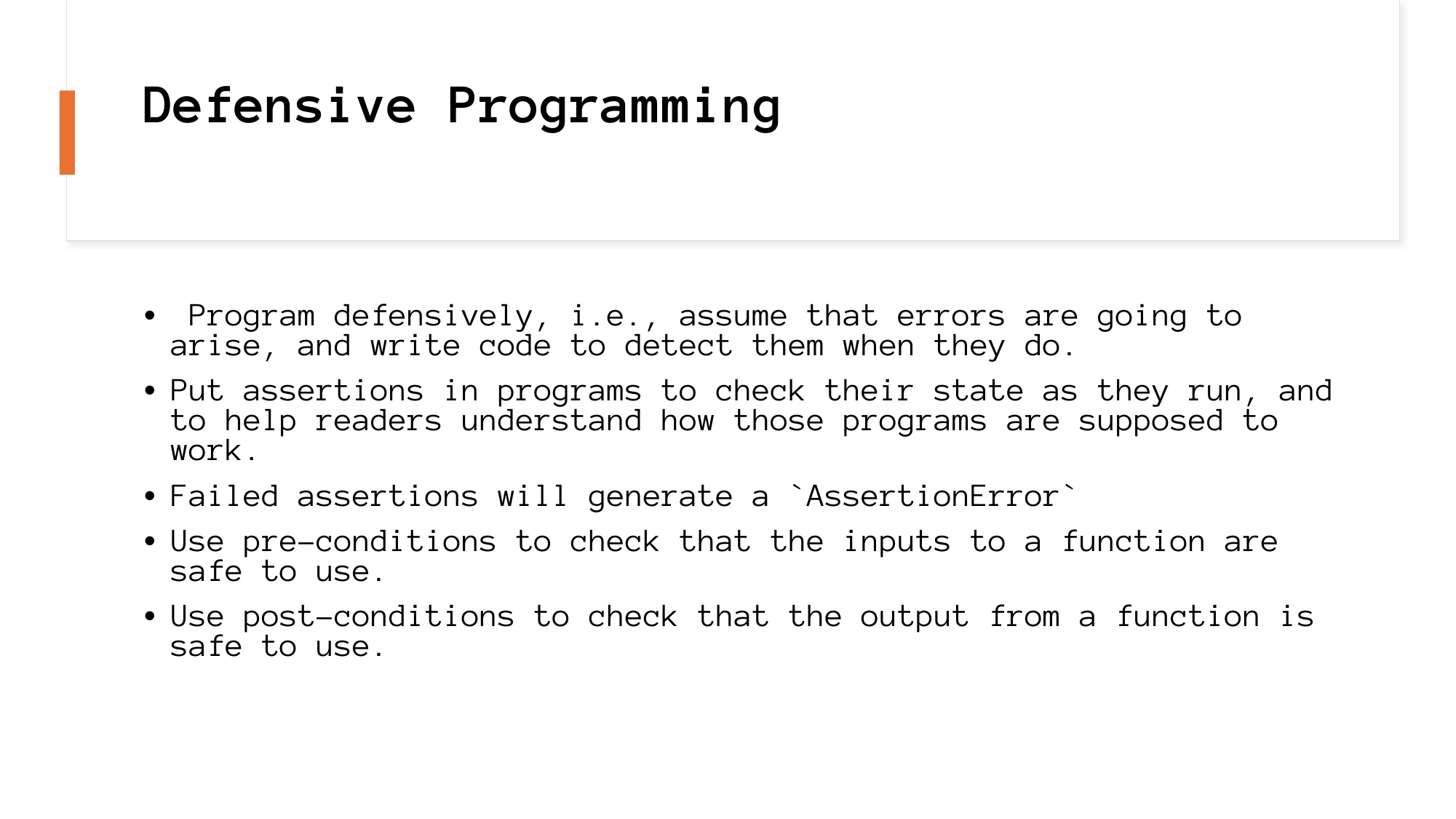

# Defensive Programming

 Program defensively, i.e., assume that errors are going to arise, and write code to detect them when they do.
Put assertions in programs to check their state as they run, and to help readers understand how those programs are supposed to work.
Failed assertions will generate a `AssertionError`
Use pre-conditions to check that the inputs to a function are safe to use.
Use post-conditions to check that the output from a function is safe to use.